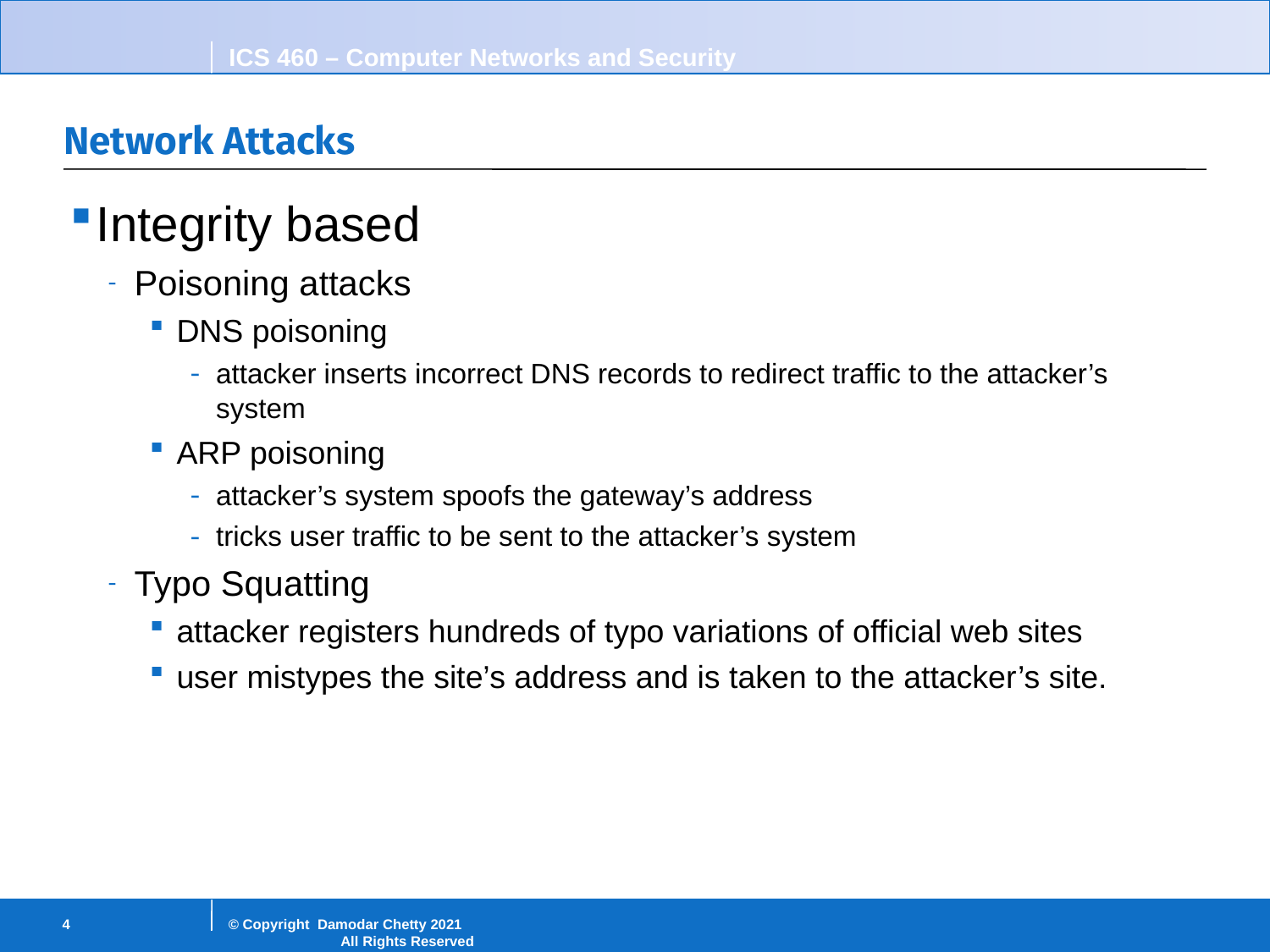

# Network Attacks
Integrity based
Poisoning attacks
DNS poisoning
attacker inserts incorrect DNS records to redirect traffic to the attacker’s system
ARP poisoning
attacker’s system spoofs the gateway’s address
tricks user traffic to be sent to the attacker’s system
Typo Squatting
attacker registers hundreds of typo variations of official web sites
user mistypes the site’s address and is taken to the attacker’s site.
4